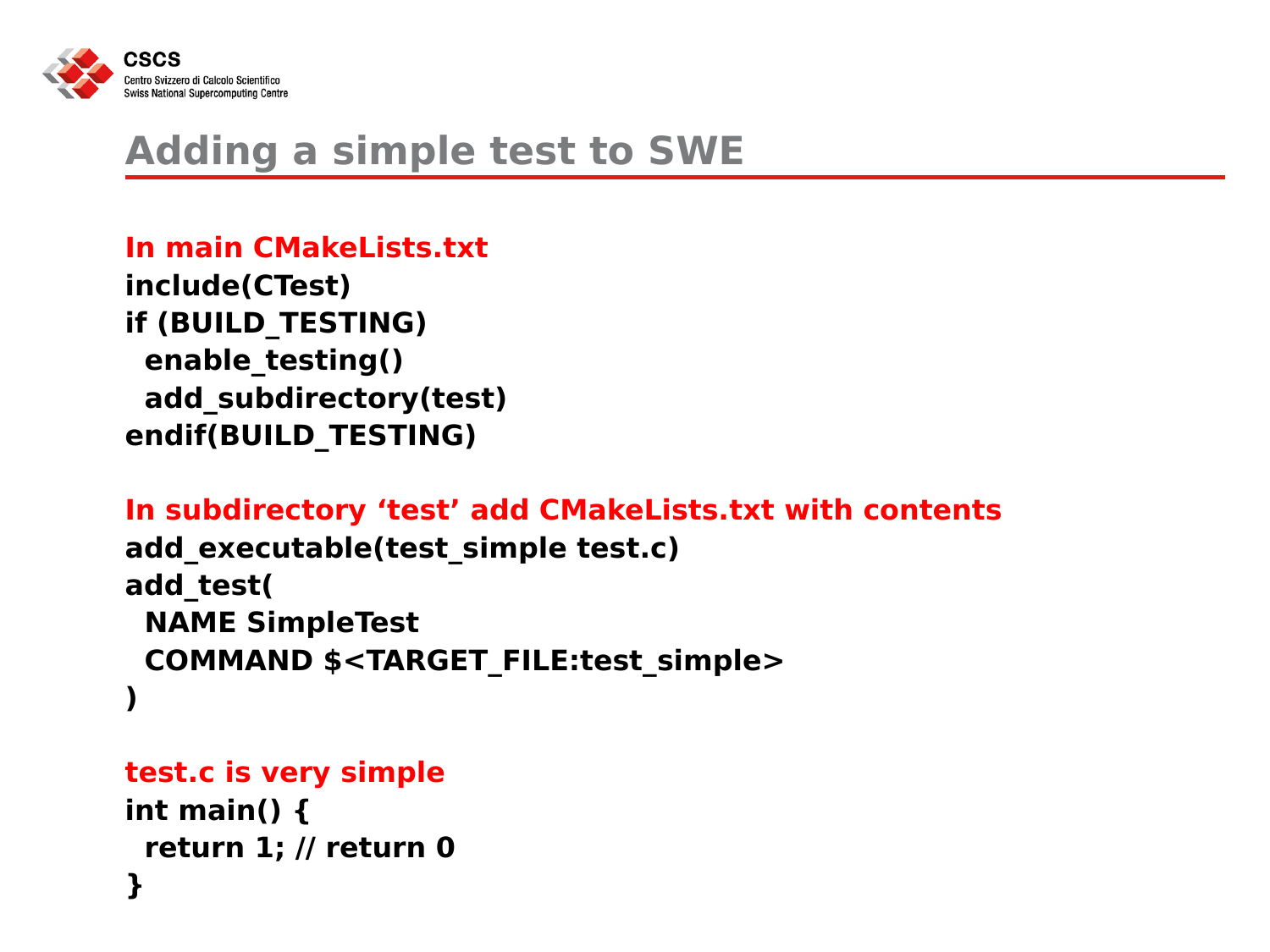

# Adding a simple test to SWE
In main CMakeLists.txt
include(CTest)
if (BUILD_TESTING)
  enable_testing()
  add_subdirectory(test)
endif(BUILD_TESTING)

In subdirectory ‘test’ add CMakeLists.txt with contents
add_executable(test_simple test.c)
add_test(
  NAME SimpleTest
  COMMAND $<TARGET_FILE:test_simple>
)

test.c is very simple
int main() {
  return 1; // return 0
}